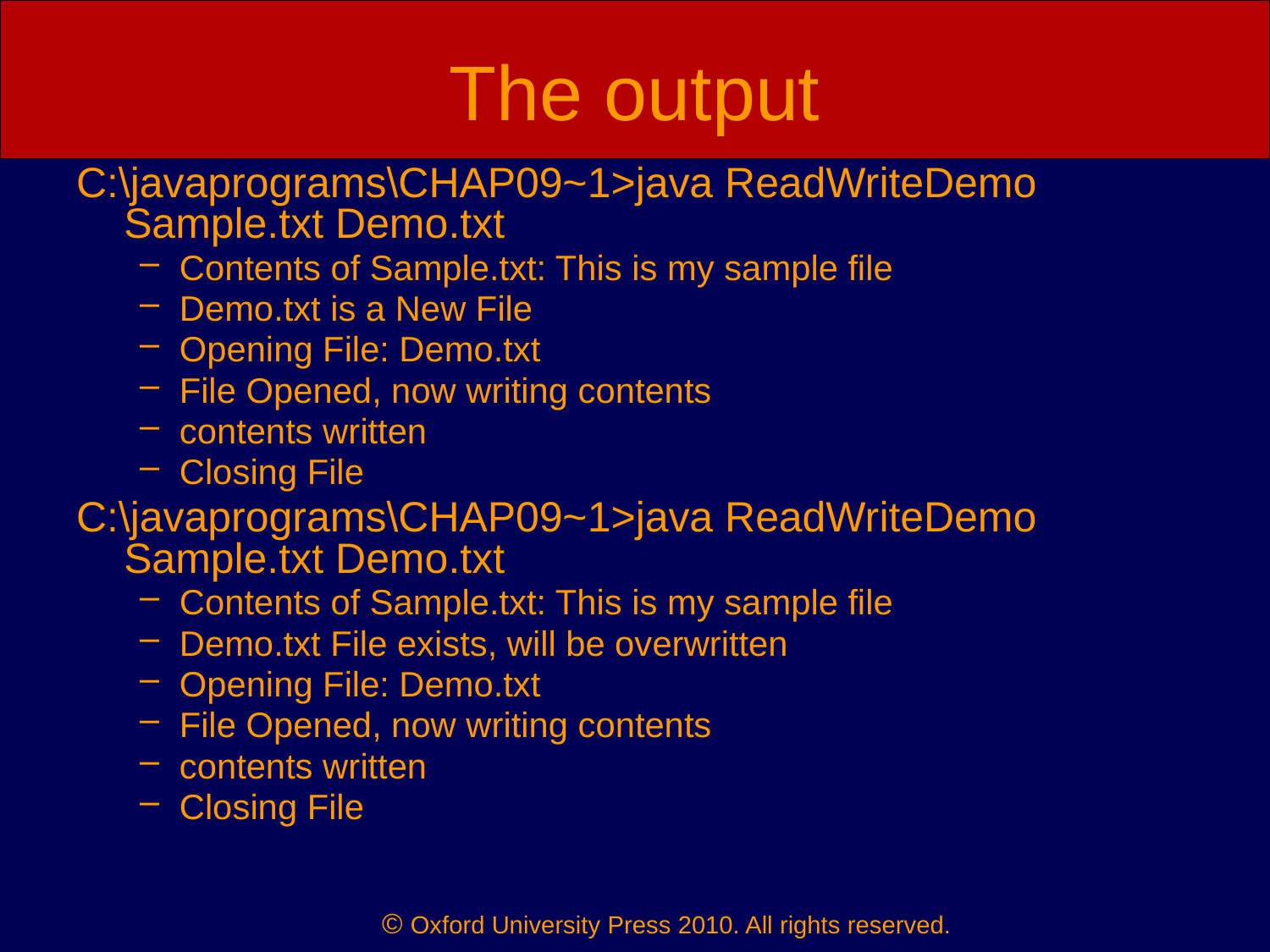

# The output
C:\javaprograms\CHAP09~1>java ReadWriteDemo Sample.txt Demo.txt
Contents of Sample.txt: This is my sample file
Demo.txt is a New File
Opening File: Demo.txt
File Opened, now writing contents
contents written
Closing File
C:\javaprograms\CHAP09~1>java ReadWriteDemo Sample.txt Demo.txt
Contents of Sample.txt: This is my sample file
Demo.txt File exists, will be overwritten
Opening File: Demo.txt
File Opened, now writing contents
contents written
Closing File